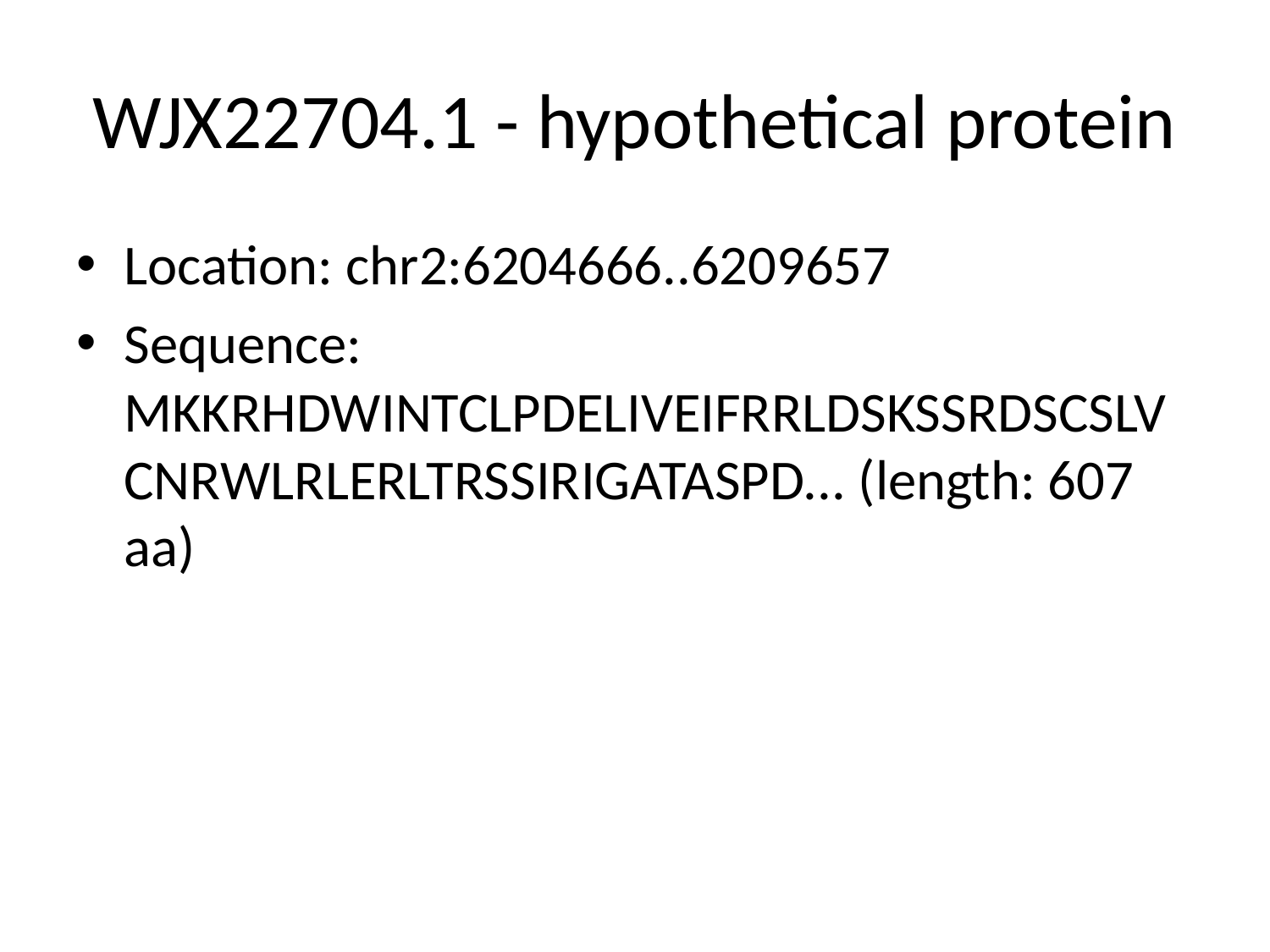

# WJX22704.1 - hypothetical protein
Location: chr2:6204666..6209657
Sequence: MKKRHDWINTCLPDELIVEIFRRLDSKSSRDSCSLVCNRWLRLERLTRSSIRIGATASPD... (length: 607 aa)